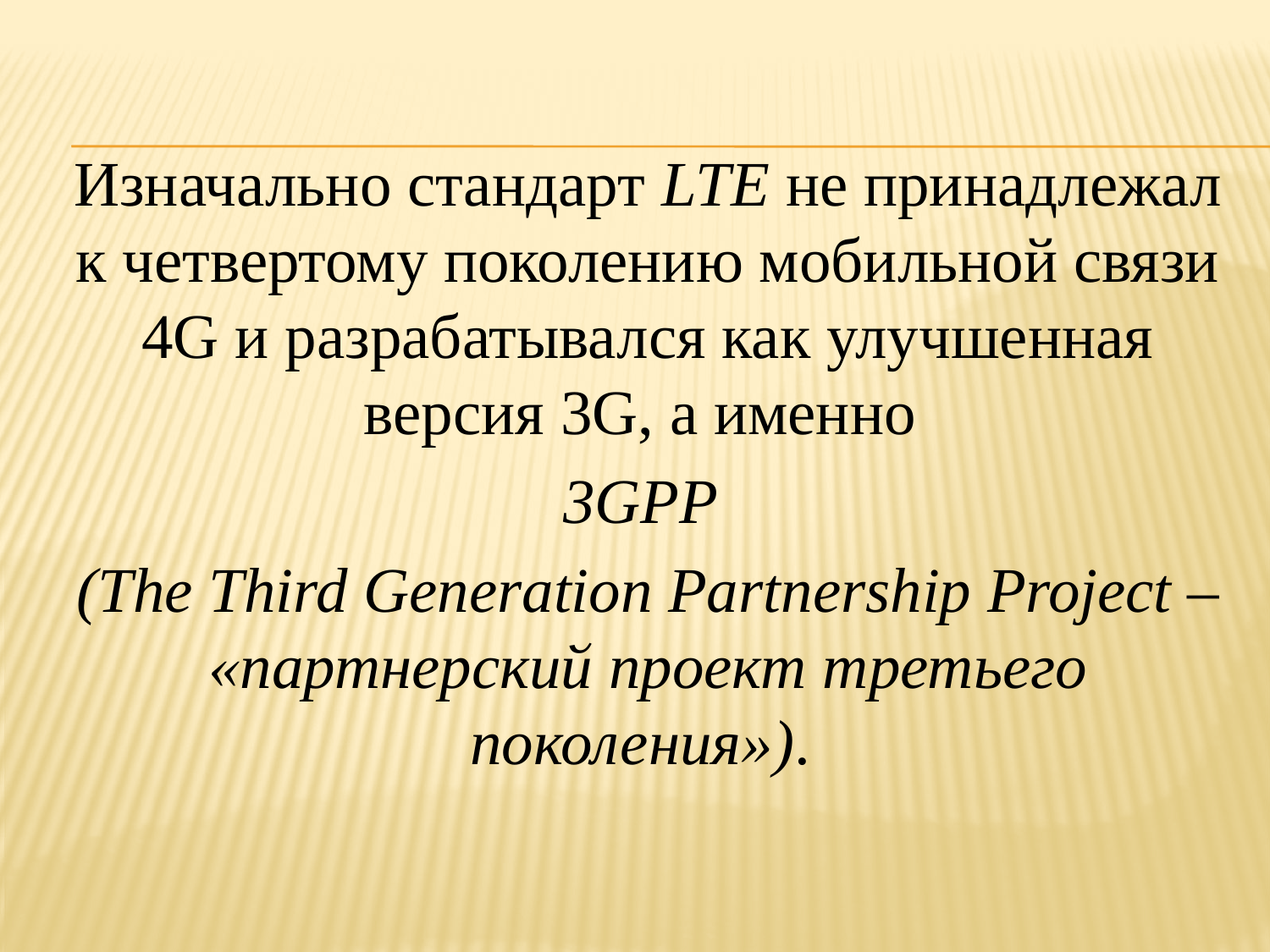

Изначально стандарт LTE не принадлежал к четвертому поколению мобильной связи 4G и разрабатывался как улучшенная версия 3G, а именно
3GPP
(The Third Generation Partnership Project – «партнерский проект третьего поколения»).